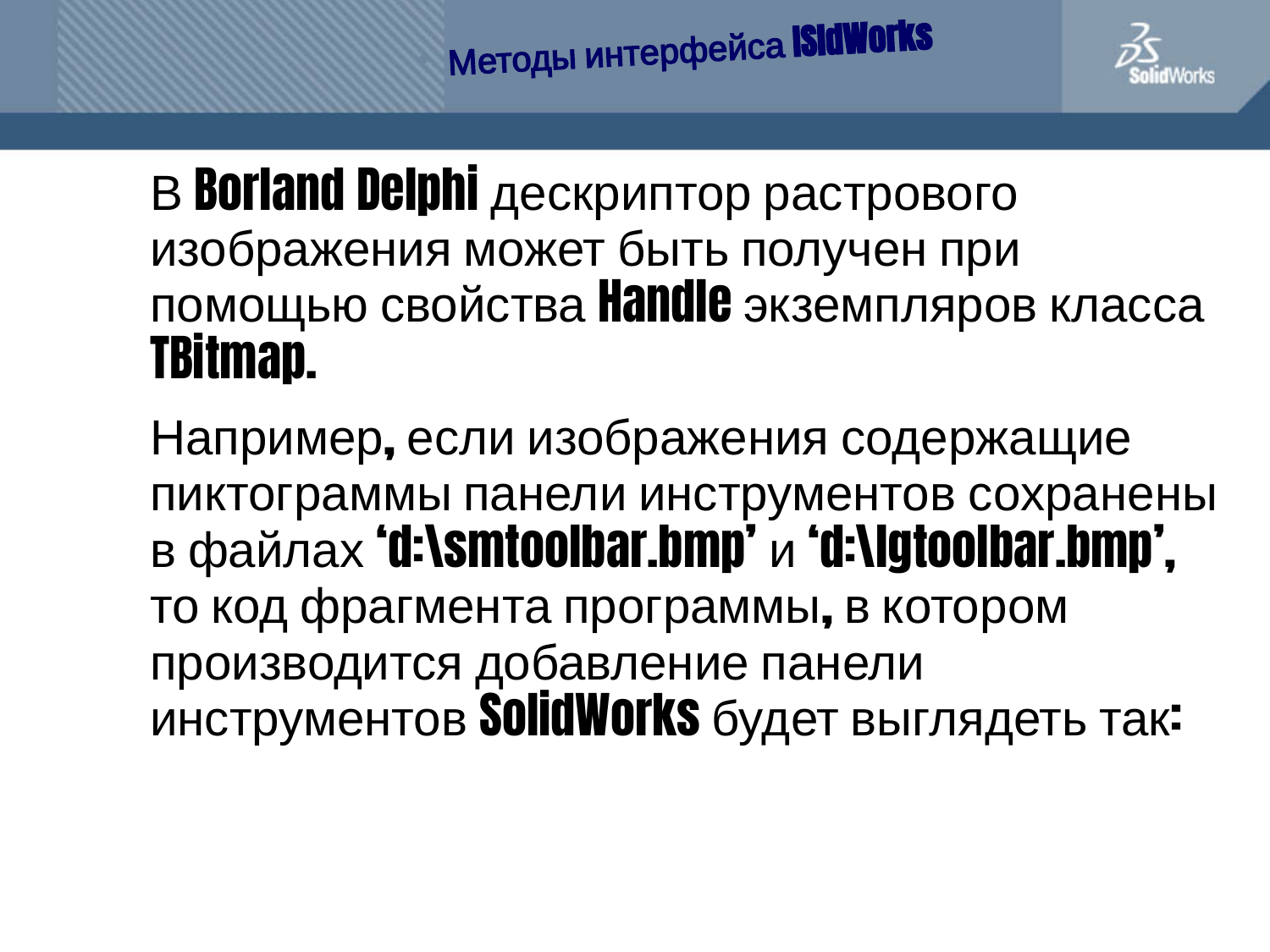

Методы интерфейса ISldWorks
	В Borland Delphi дескриптор растрового изображения может быть получен при помощью свойства Handle экземпляров класса TBitmap.

	Например, если изображения содержащие пиктограммы панели инструментов сохранены в файлах ‘d:\smtoolbar.bmp’ и ‘d:\lgtoolbar.bmp’, то код фрагмента программы, в котором производится добавление панели инструментов SolidWorks будет выглядеть так: